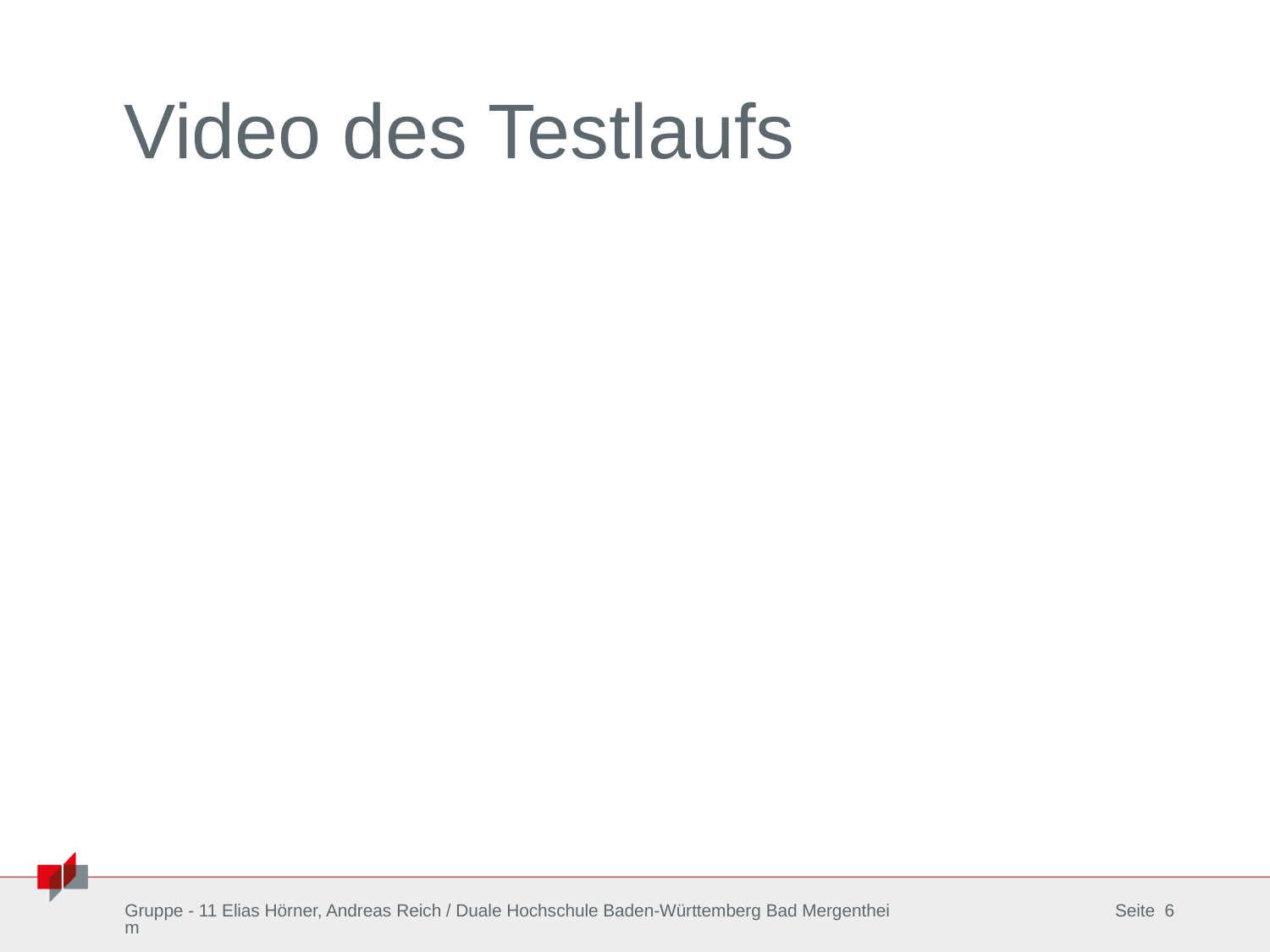

# Video des Testlaufs
Gruppe - 11 Elias Hörner, Andreas Reich / Duale Hochschule Baden-Württemberg Bad Mergentheim
Seite  6